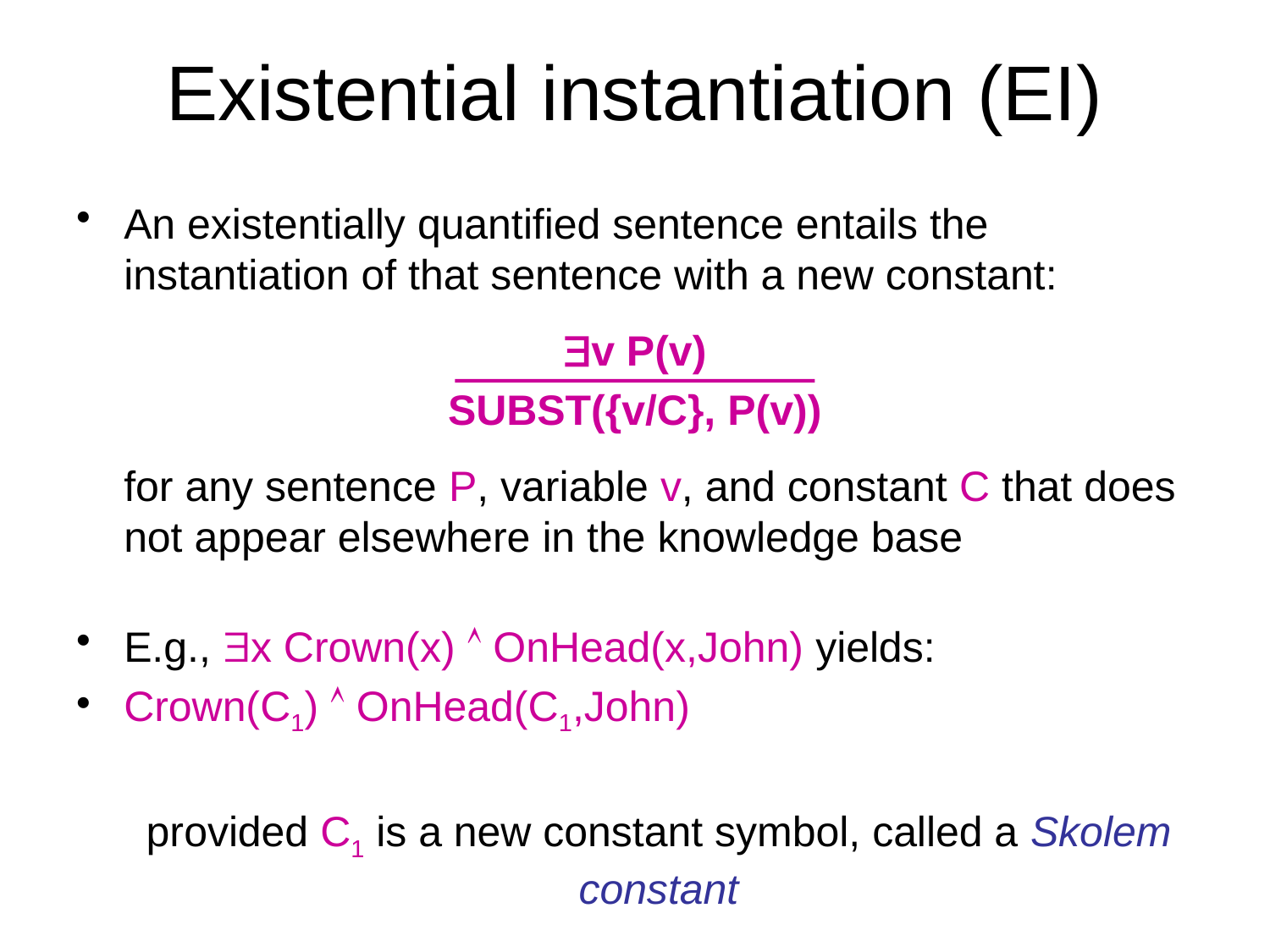

# Existential instantiation (EI)
An existentially quantified sentence entails the instantiation of that sentence with a new constant:
∃v P(v)
SUBST({v/C}, P(v))
	for any sentence P, variable v, and constant C that does not appear elsewhere in the knowledge base
E.g., ∃x Crown(x) ∧ OnHead(x,John) yields:
Crown(C1) ∧ OnHead(C1,John)

	provided C1 is a new constant symbol, called a Skolem constant